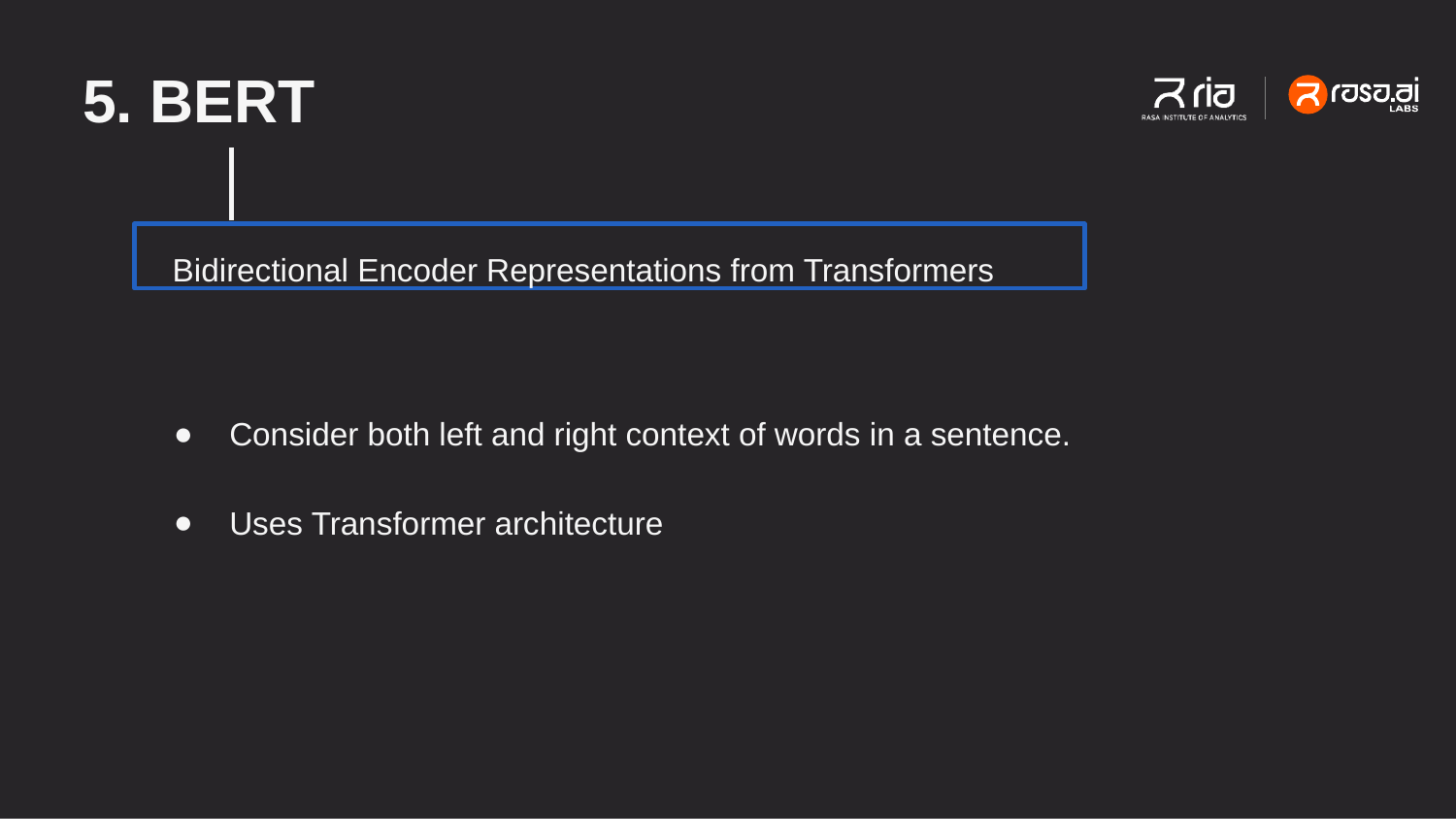

# 5. BERT

Bidirectional Encoder Representations from Transformers
Consider both left and right context of words in a sentence.

Uses Transformer architecture